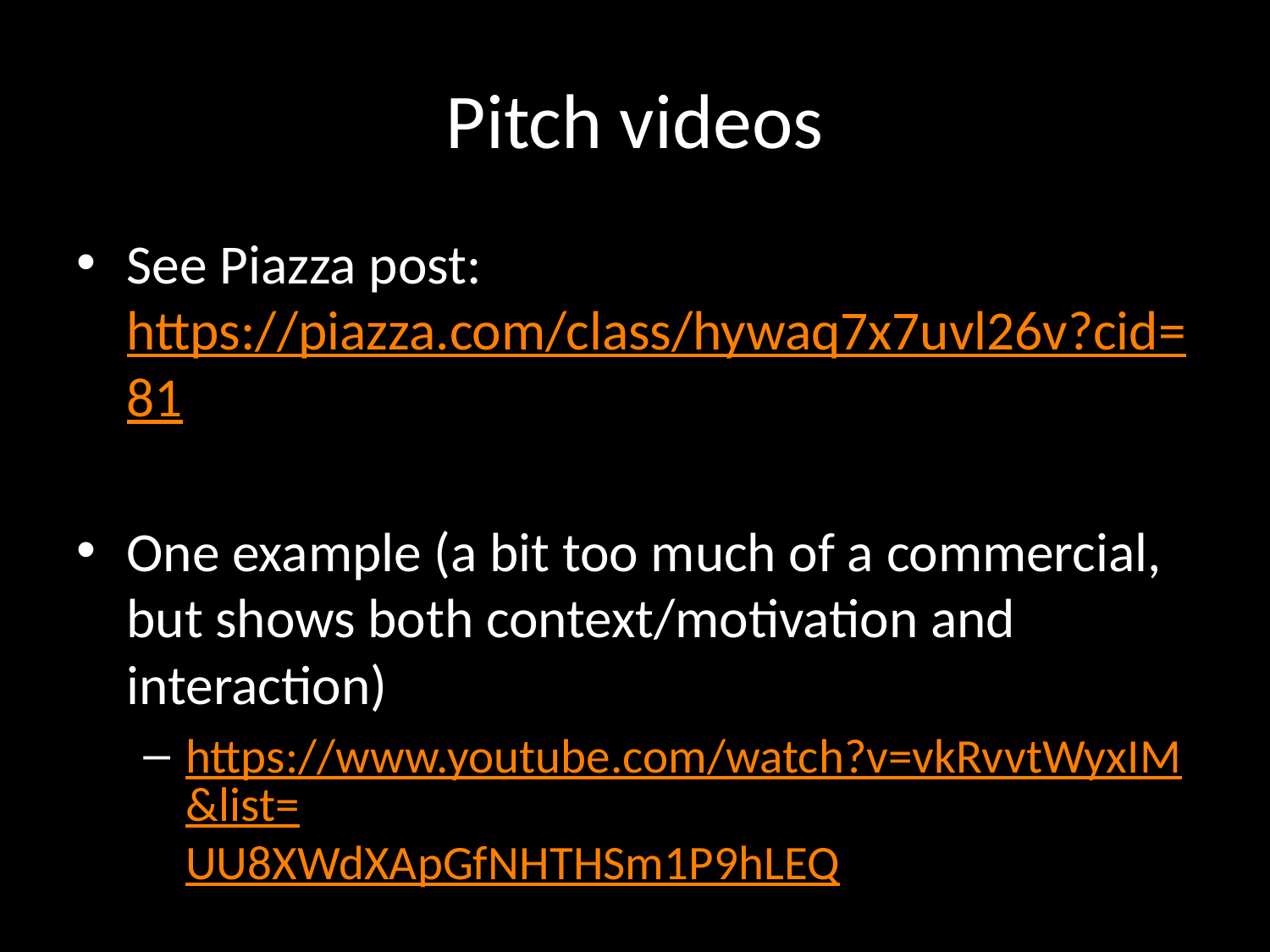

# Pitch videos
See Piazza post: https://piazza.com/class/hywaq7x7uvl26v?cid=81

One example (a bit too much of a commercial, but shows both context/motivation and interaction)
https://www.youtube.com/watch?v=vkRvvtWyxIM&list=UU8XWdXApGfNHTHSm1P9hLEQ